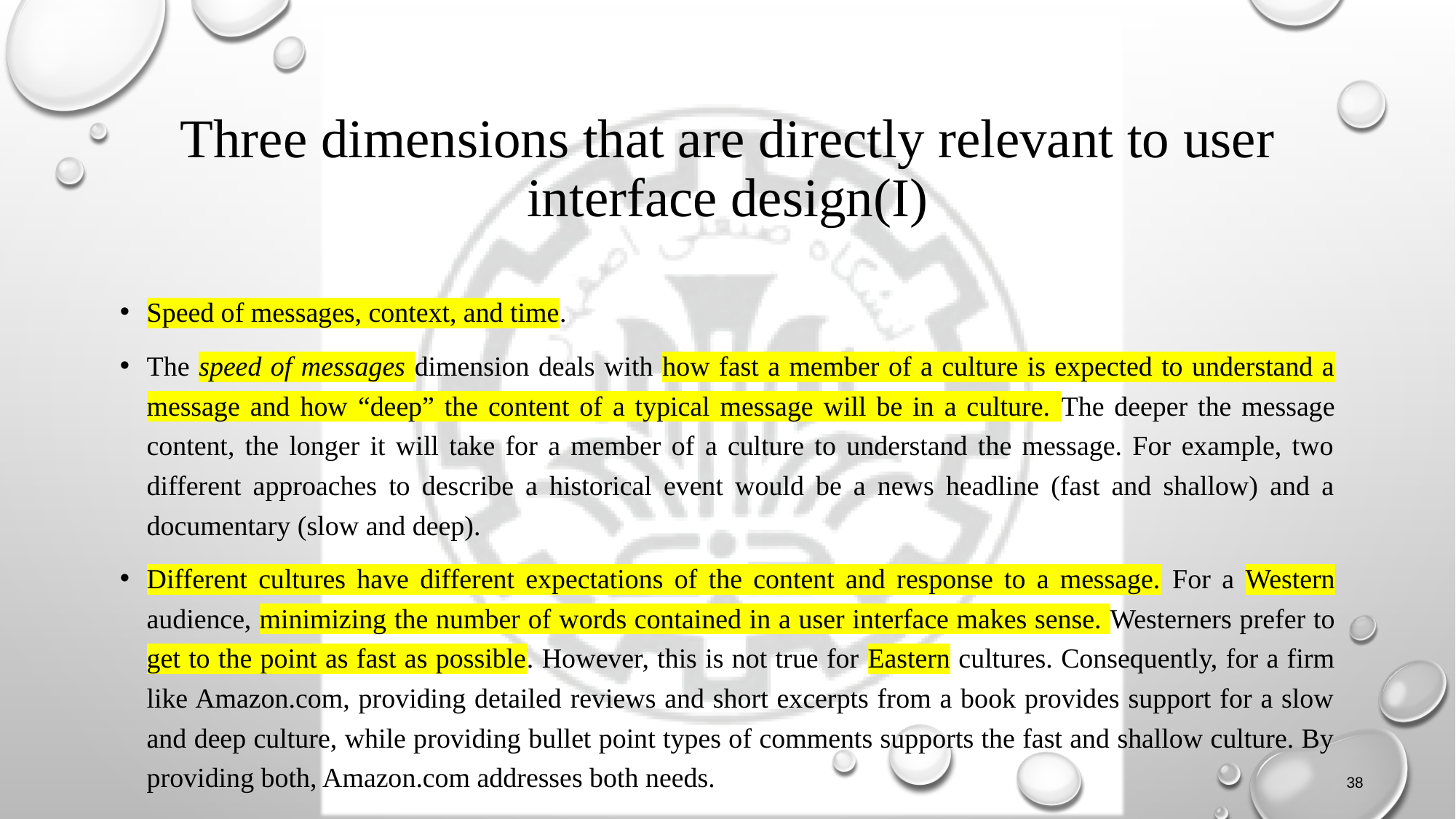

# Three dimensions that are directly relevant to user interface design(I)
Speed of messages, context, and time.
The speed of messages dimension deals with how fast a member of a culture is expected to understand a message and how “deep” the content of a typical message will be in a culture. The deeper the message content, the longer it will take for a member of a culture to understand the message. For example, two different approaches to describe a historical event would be a news headline (fast and shallow) and a documentary (slow and deep).
Different cultures have different expectations of the content and response to a message. For a Western audience, minimizing the number of words contained in a user interface makes sense. Westerners prefer to get to the point as fast as possible. However, this is not true for Eastern cultures. Consequently, for a firm like Amazon.com, providing detailed reviews and short excerpts from a book provides support for a slow and deep culture, while providing bullet point types of comments supports the fast and shallow culture. By providing both, Amazon.com addresses both needs.
38